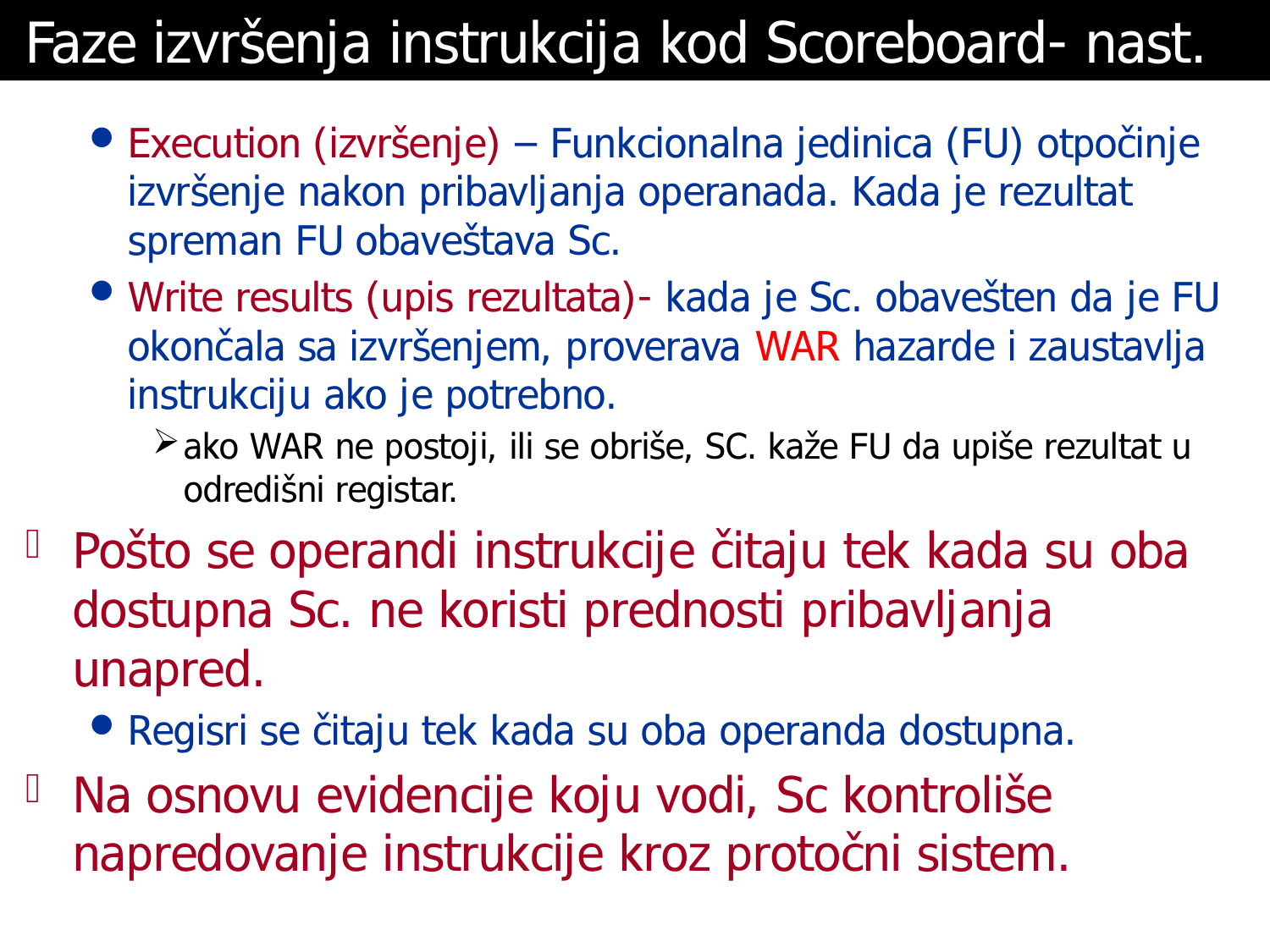

# Faze izvršenja instrukcija kod Scoreboard- nast.
Execution (izvršenje) – Funkcionalna jedinica (FU) otpočinje izvršenje nakon pribavljanja operanada. Kada je rezultat spreman FU obaveštava Sc.
Write results (upis rezultata)- kada je Sc. obavešten da je FU okončala sa izvršenjem, proverava WAR hazarde i zaustavlja instrukciju ako je potrebno.
ako WAR ne postoji, ili se obriše, SC. kaže FU da upiše rezultat u odredišni registar.
Pošto se operandi instrukcije čitaju tek kada su oba dostupna Sc. ne koristi prednosti pribavljanja unapred.
Regisri se čitaju tek kada su oba operanda dostupna.
Na osnovu evidencije koju vodi, Sc kontroliše napredovanje instrukcije kroz protočni sistem.